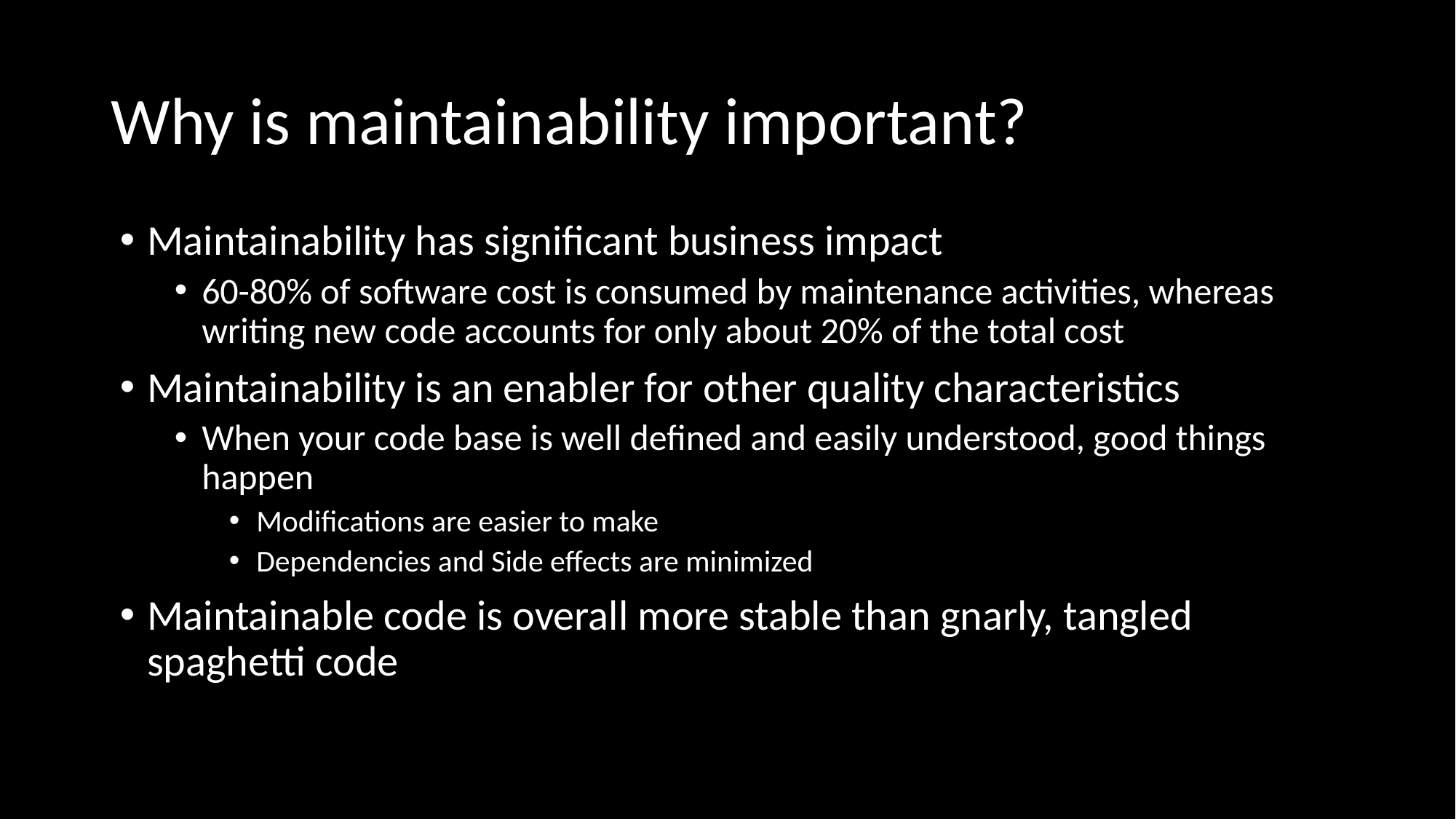

# Why is maintainability important?
Maintainability has significant business impact
60-80% of software cost is consumed by maintenance activities, whereas writing new code accounts for only about 20% of the total cost
Maintainability is an enabler for other quality characteristics
When your code base is well defined and easily understood, good things happen
Modifications are easier to make
Dependencies and Side effects are minimized
Maintainable code is overall more stable than gnarly, tangled spaghetti code